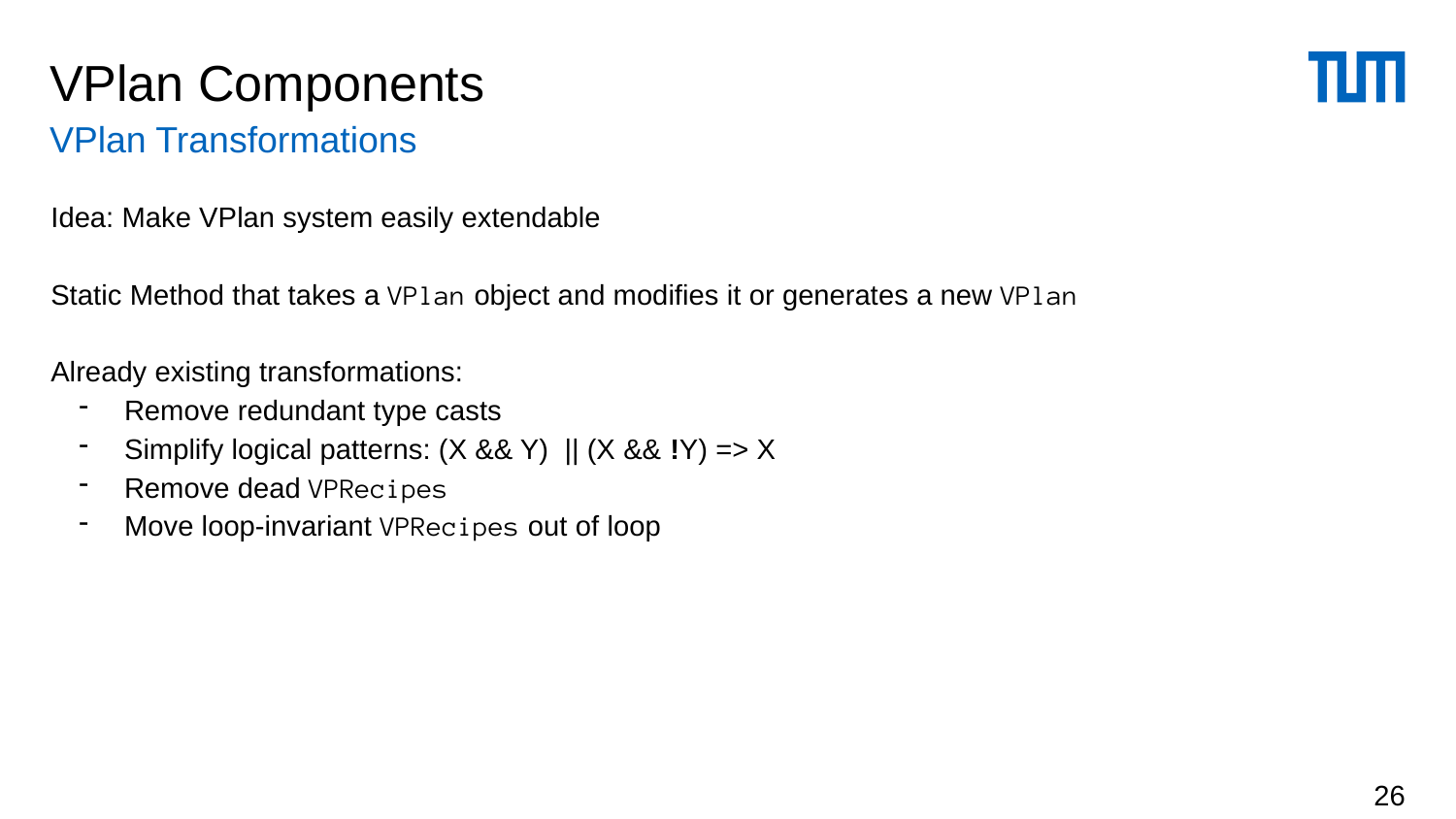

# VPlan Components
VPlan Transformations
Idea: Make VPlan system easily extendable

Static Method that takes a VPlan object and modifies it or generates a new VPlan

Already existing transformations:
Remove redundant type casts
Simplify logical patterns: (X && Y)  || (X && !Y) => X
Remove dead VPRecipes
Move loop-invariant VPRecipes out of loop
26